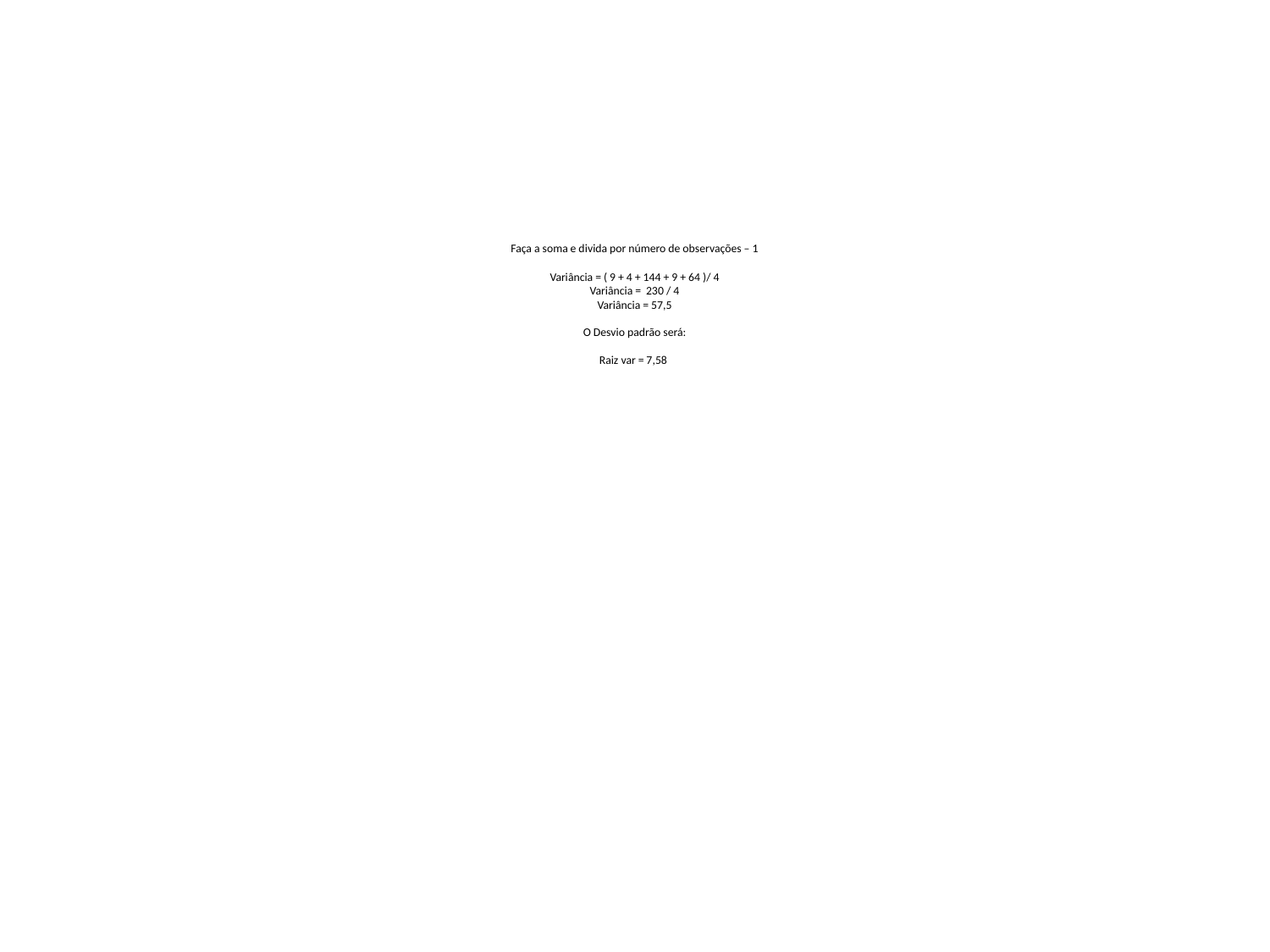

# Faça a soma e divida por número de observações – 1 Variância = ( 9 + 4 + 144 + 9 + 64 )/ 4 Variância =  230 / 4 Variância = 57,5 O Desvio padrão será: Raiz var = 7,58